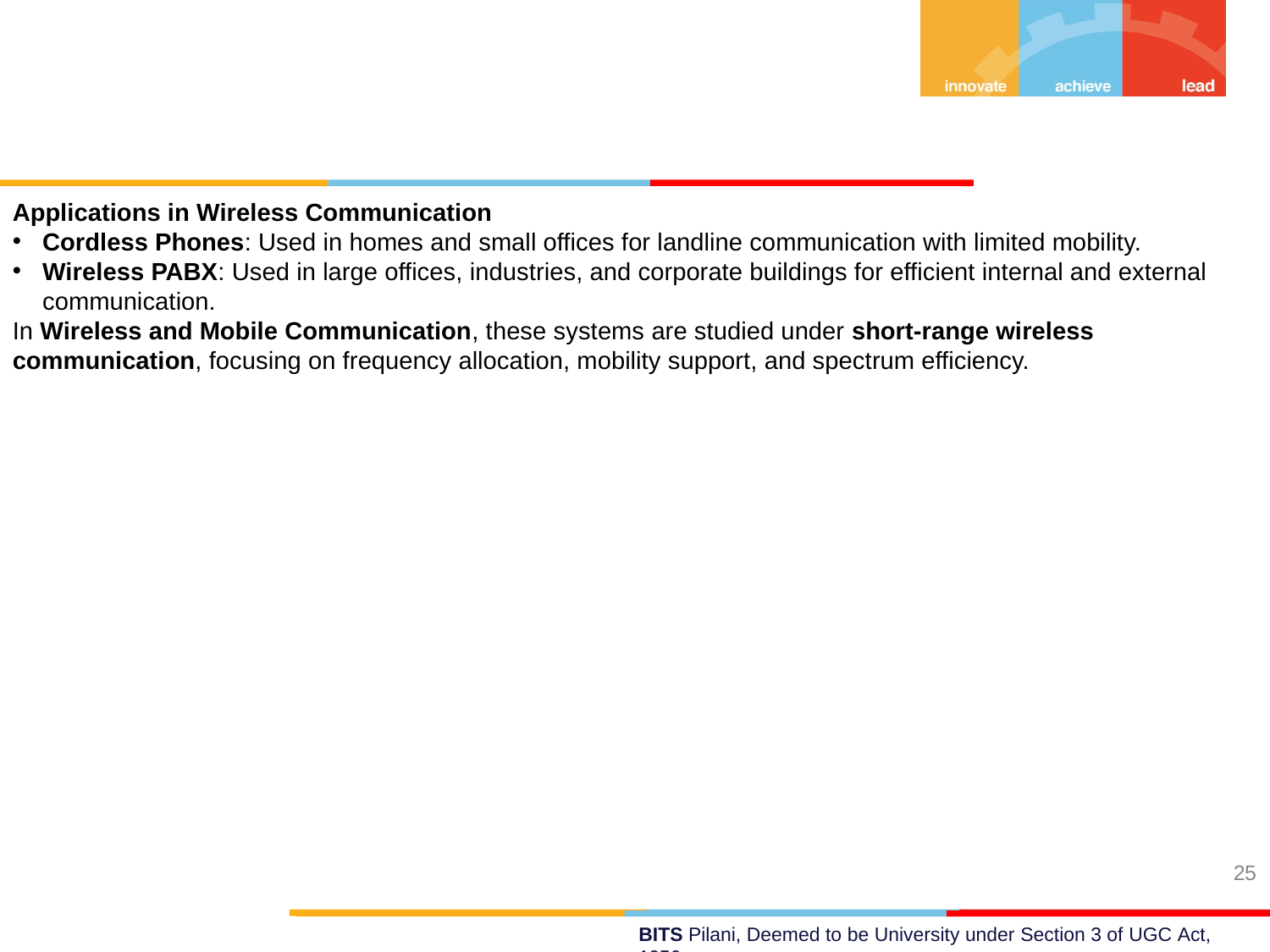

Applications in Wireless Communication
Cordless Phones: Used in homes and small offices for landline communication with limited mobility.
Wireless PABX: Used in large offices, industries, and corporate buildings for efficient internal and external communication.
In Wireless and Mobile Communication, these systems are studied under short-range wireless communication, focusing on frequency allocation, mobility support, and spectrum efficiency.
25
BITS Pilani, Deemed to be University under Section 3 of UGC Act, 1956